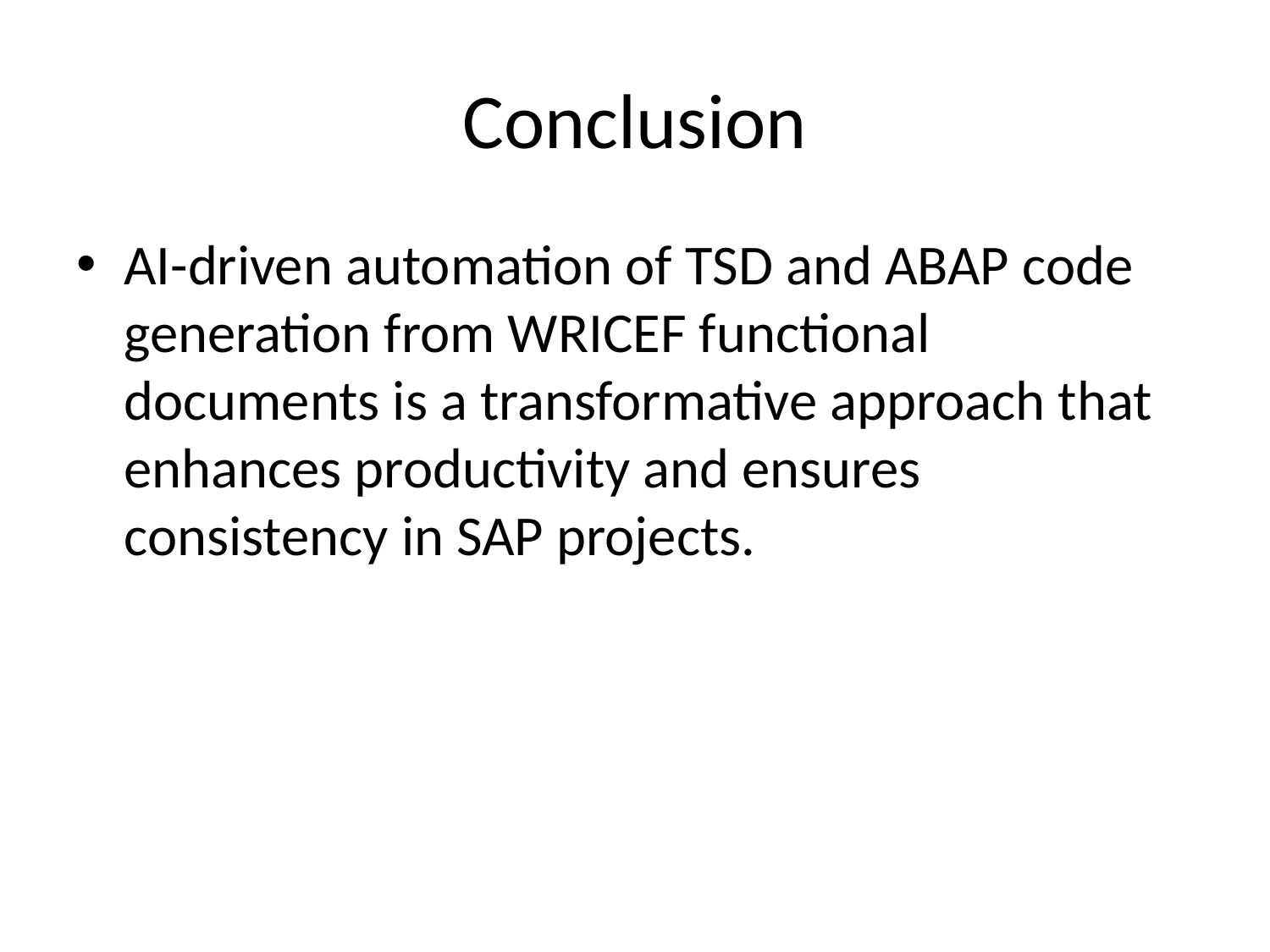

# Conclusion
AI-driven automation of TSD and ABAP code generation from WRICEF functional documents is a transformative approach that enhances productivity and ensures consistency in SAP projects.